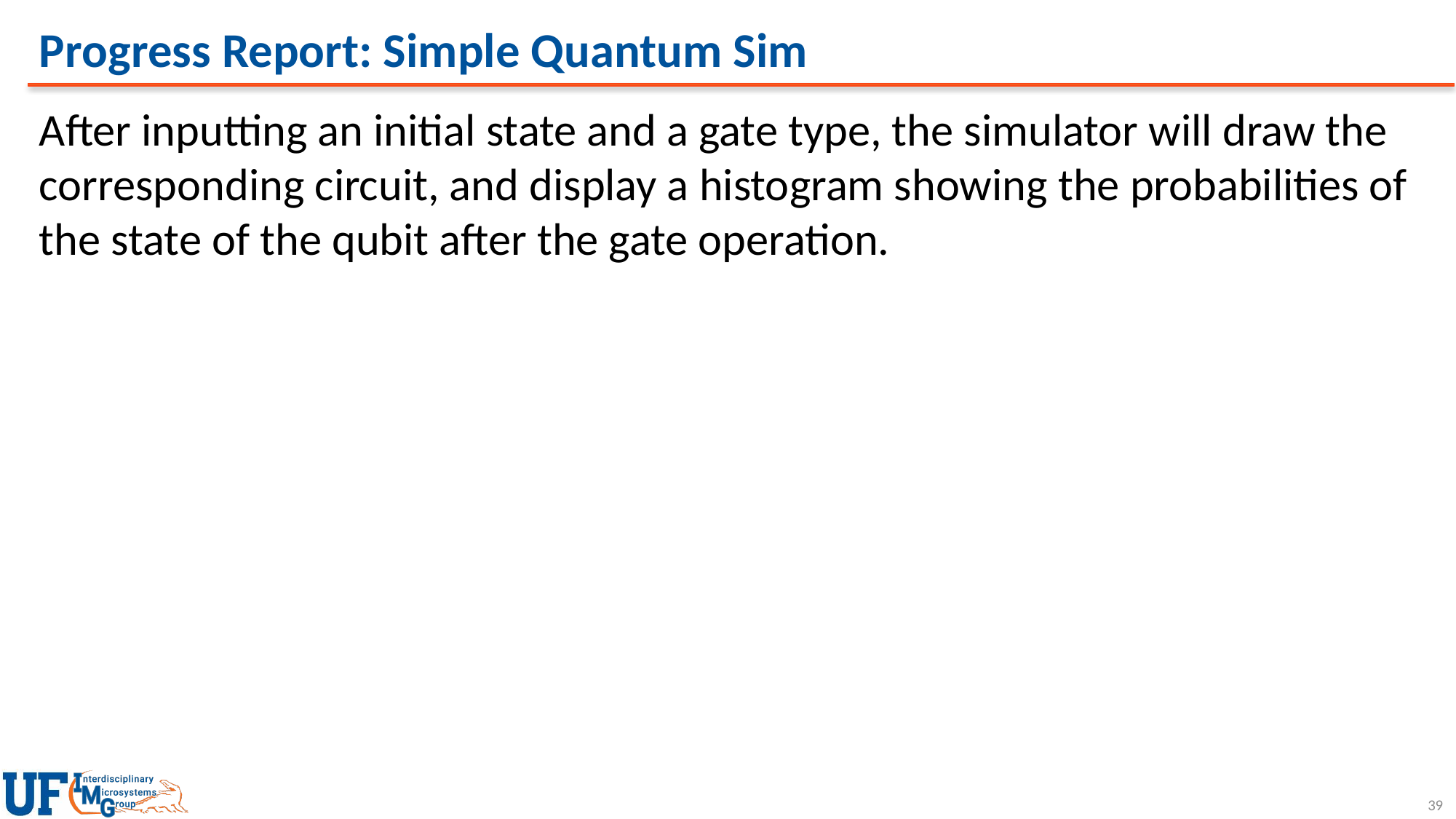

# Progress Report: Simple Quantum Sim
After inputting an initial state and a gate type, the simulator will draw the corresponding circuit, and display a histogram showing the probabilities of the state of the qubit after the gate operation.
39